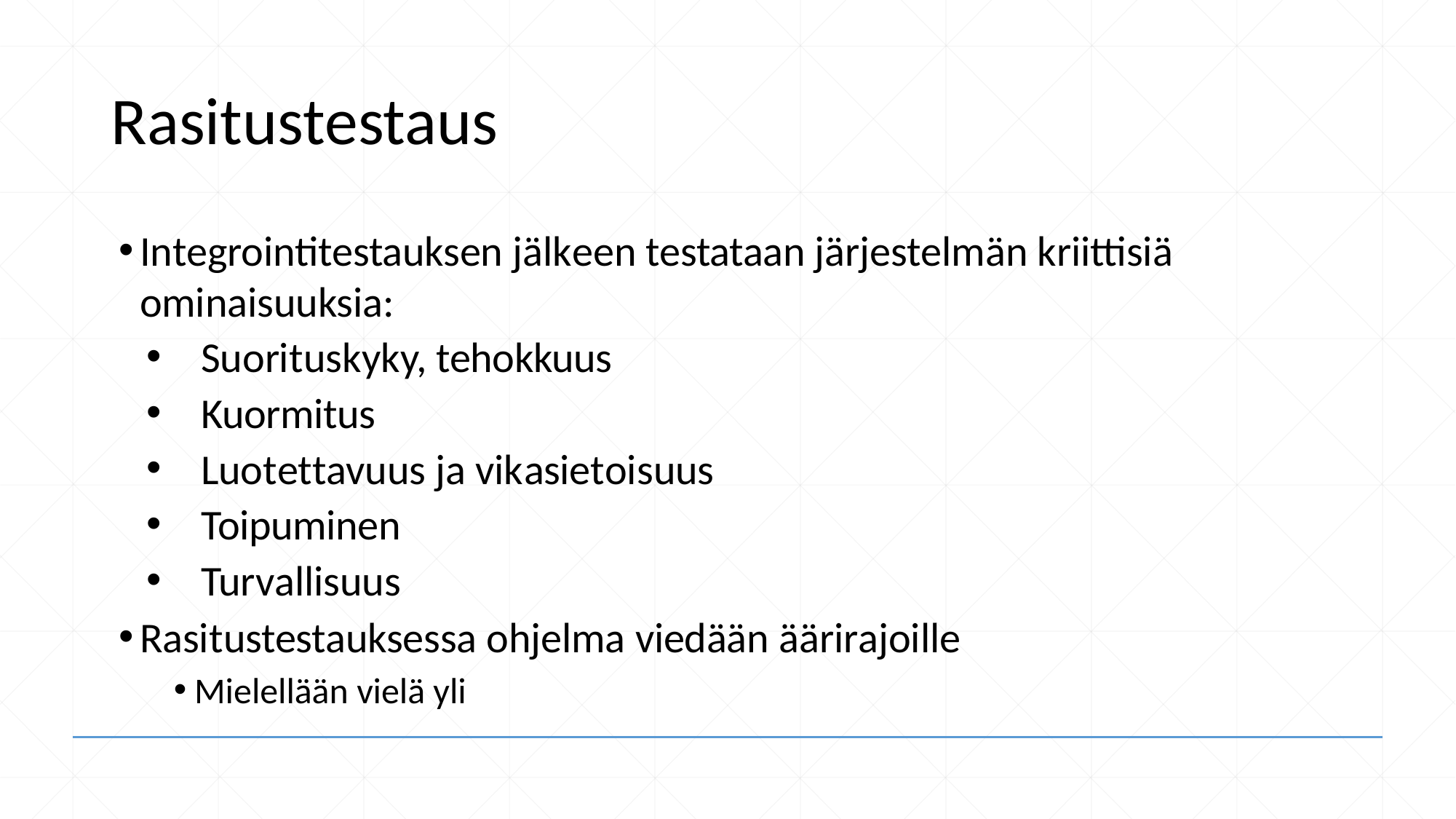

# Rasitustestaus
Integrointitestauksen jälkeen testataan järjestelmän kriittisiä ominaisuuksia:
Suorituskyky, tehokkuus
Kuormitus
Luotettavuus ja vikasietoisuus
Toipuminen
Turvallisuus
Rasitustestauksessa ohjelma viedään äärirajoille
Mielellään vielä yli